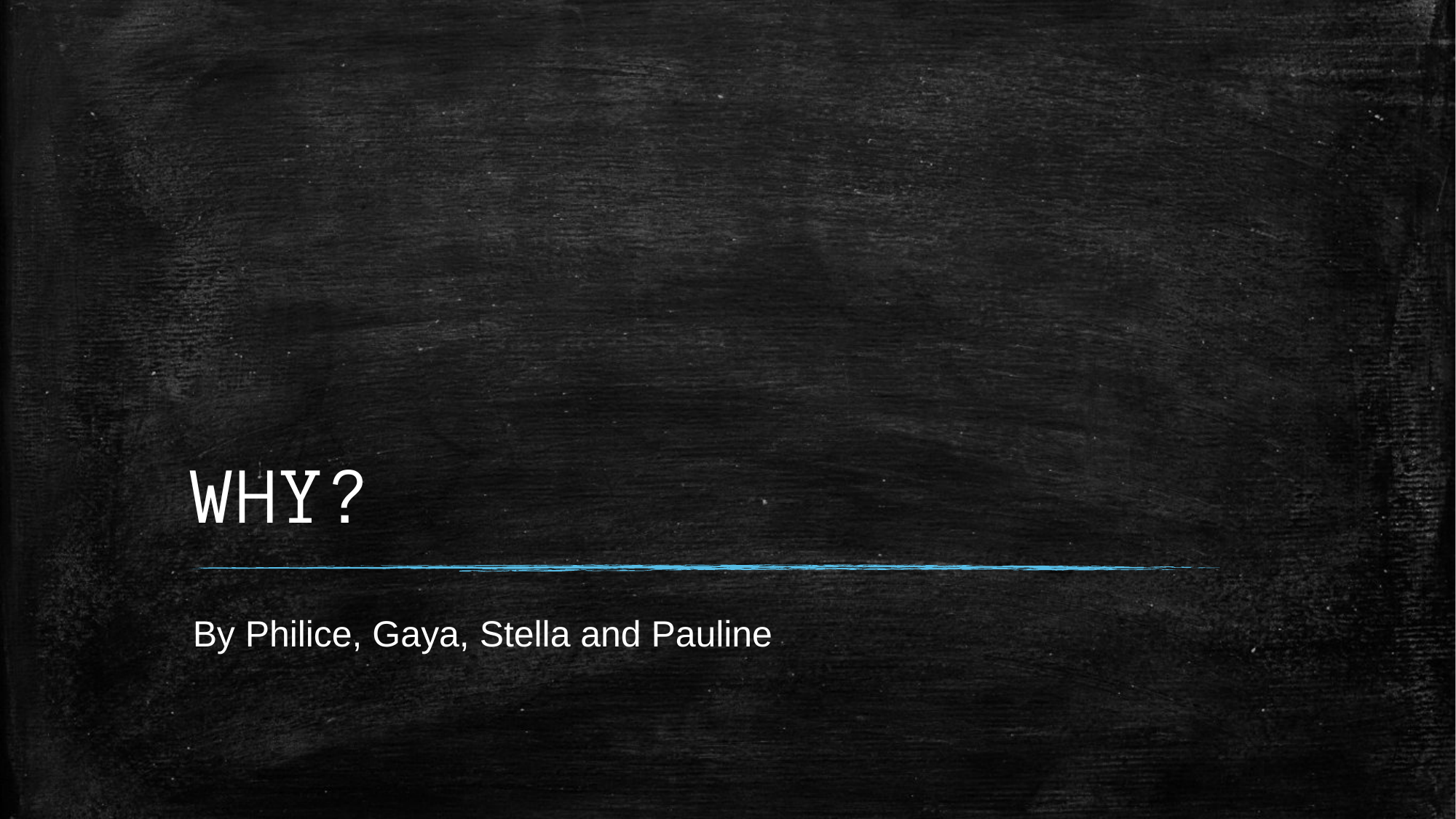

# WHY?
By Philice, Gaya, Stella and Pauline